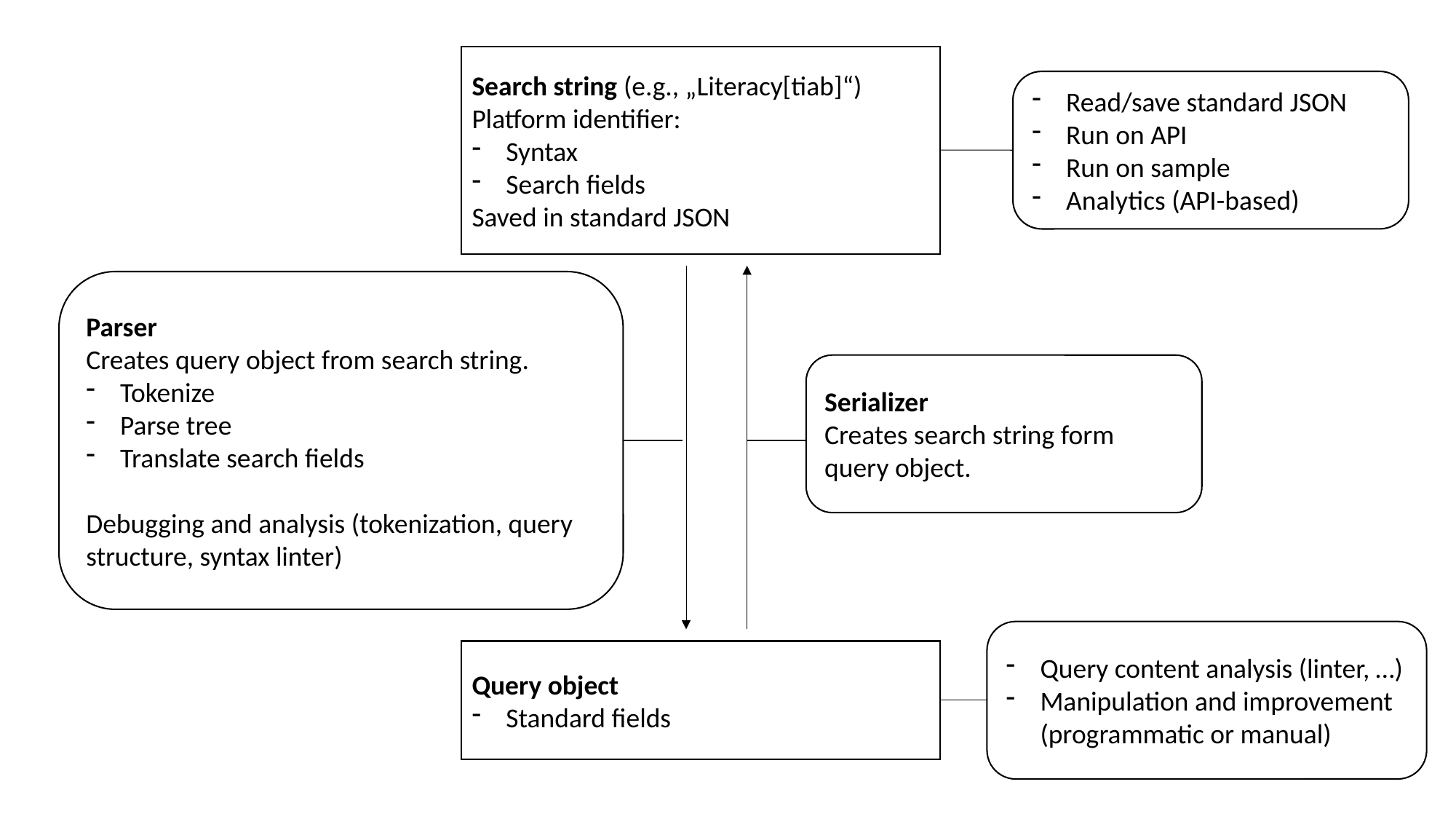

Search string (e.g., „Literacy[tiab]“)
Platform identifier:
Syntax
Search fields
Saved in standard JSON
Read/save standard JSON
Run on API
Run on sample
Analytics (API-based)
Parser
Creates query object from search string.
Tokenize
Parse tree
Translate search fields

Debugging and analysis (tokenization, query structure, syntax linter)
Serializer
Creates search string form query object.
Query content analysis (linter, …)
Manipulation and improvement (programmatic or manual)
Query object
Standard fields